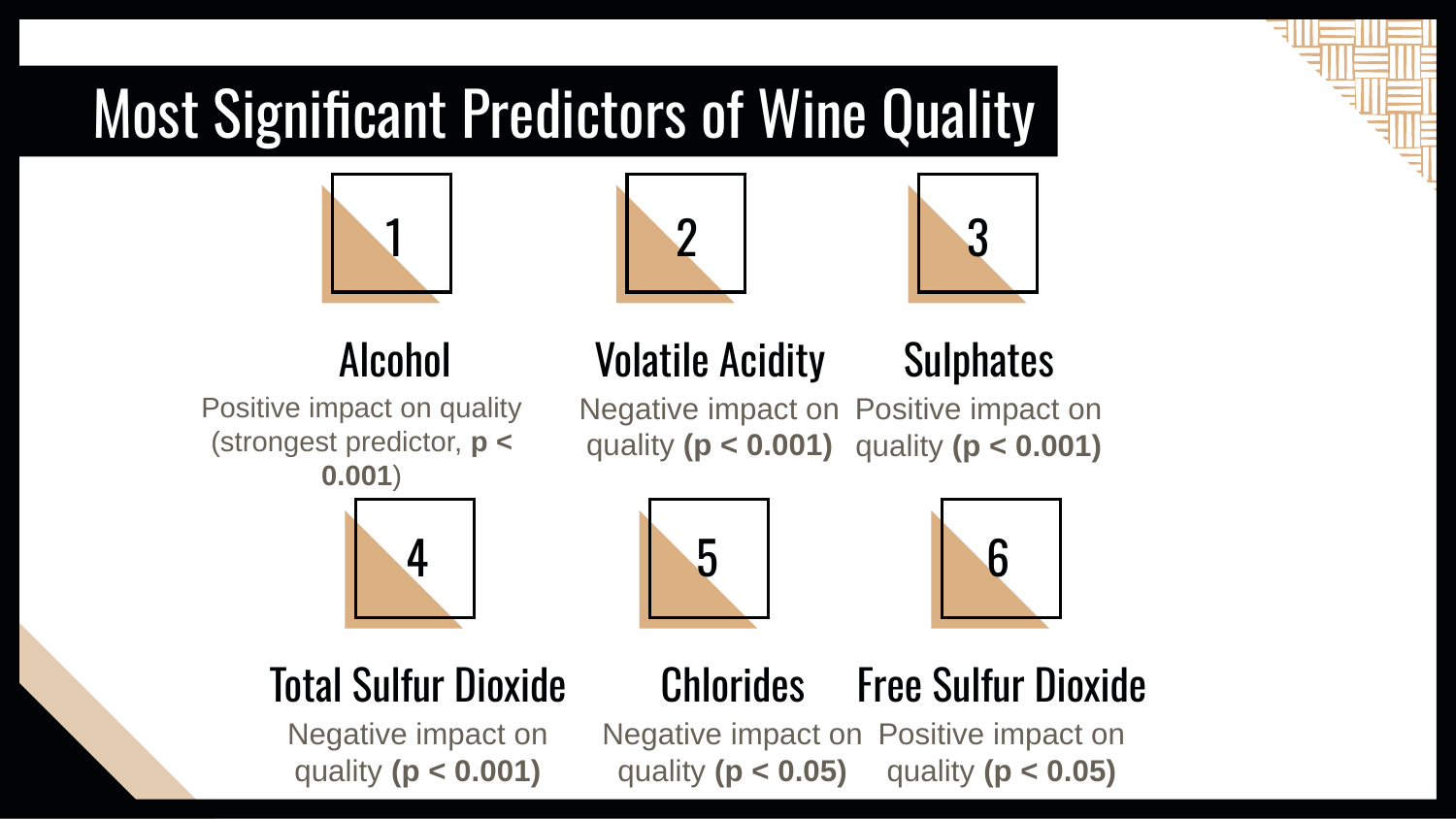

Most Significant Predictors of Wine Quality

1
# 2
3
Volatile Acidity
Alcohol
Sulphates
Negative impact on quality (p < 0.001)
Positive impact on quality (strongest predictor, p < 0.001)
Positive impact on quality (p < 0.001)

4
5
6
Chlorides
Total Sulfur Dioxide
Free Sulfur Dioxide
Negative impact on quality (p < 0.05)
Negative impact on quality (p < 0.001)
Positive impact on quality (p < 0.05)